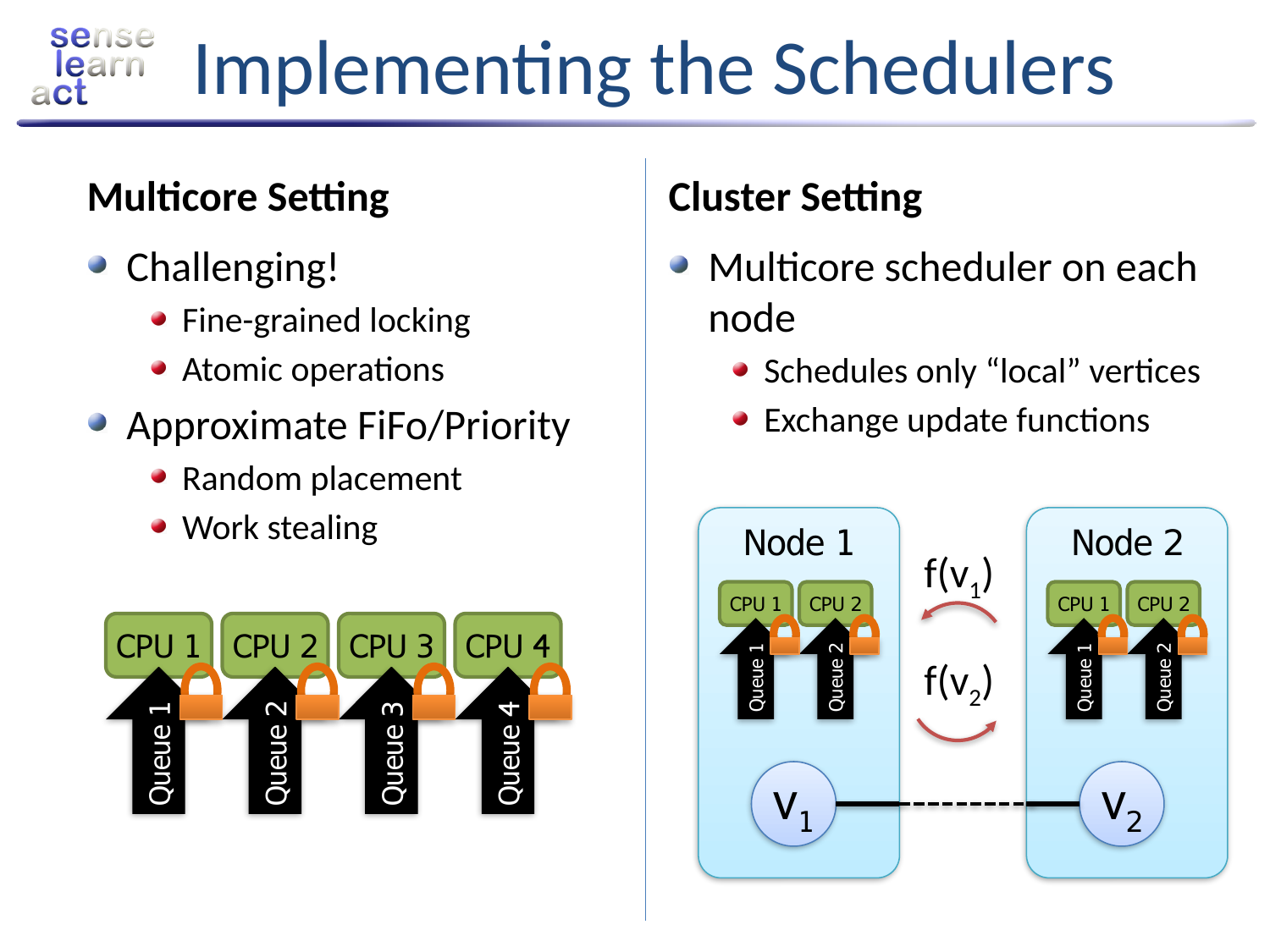

# Implementing the Schedulers
Multicore Setting
Cluster Setting
Challenging!
Fine-grained locking
Atomic operations
Approximate FiFo/Priority
Random placement
Work stealing
Multicore scheduler on each node
Schedules only “local” vertices
Exchange update functions
Node 1
Node 2
CPU 1
CPU 2

Queue 1
Queue 2
CPU 1
CPU 2

Queue 1
Queue 2
v1
v2
f(v1)

f(v2)
CPU 1
CPU 2
CPU 3
CPU 4

Queue 1
Queue 2
Queue 3
Queue 4